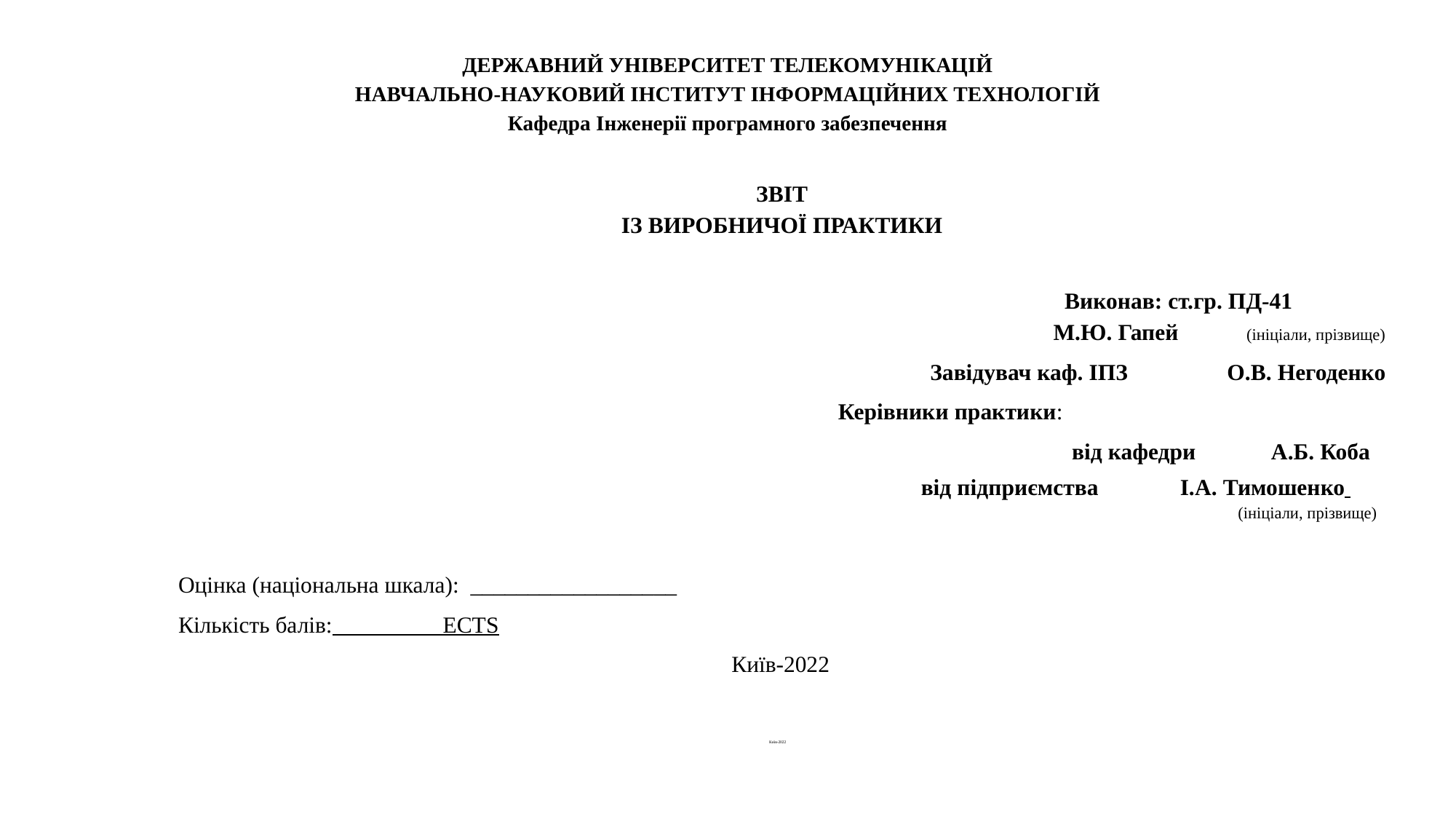

# ДЕРЖАВНИЙ УНІВЕРСИТЕТ ТЕЛЕКОМУНІКАЦІЙ НАВЧАЛЬНО-НАУКОВИЙ ІНСТИТУТ ІНФОРМАЦІЙНИХ ТЕХНОЛОГІЙ Кафедра Інженерії програмного забезпечення
ЗВІТ
ІЗ ВИРОБНИЧОЇ ПРАКТИКИ

                                                                                                                    Виконав: ст.гр. ПД-41                 М.Ю. Гапей							           (ініціали, прізвище)
Завідувач каф. ІПЗ                 О.В. Негоденко
                             Керівники практики:
                                                                                                                      від кафедри             А.Б. Коба
від підприємства              І.А. Тимошенко
              (ініціали, прізвище)

Оцінка (національна шкала):  __________________
Кількість балів:                   ECTS
 Київ-2022

Київ-2022